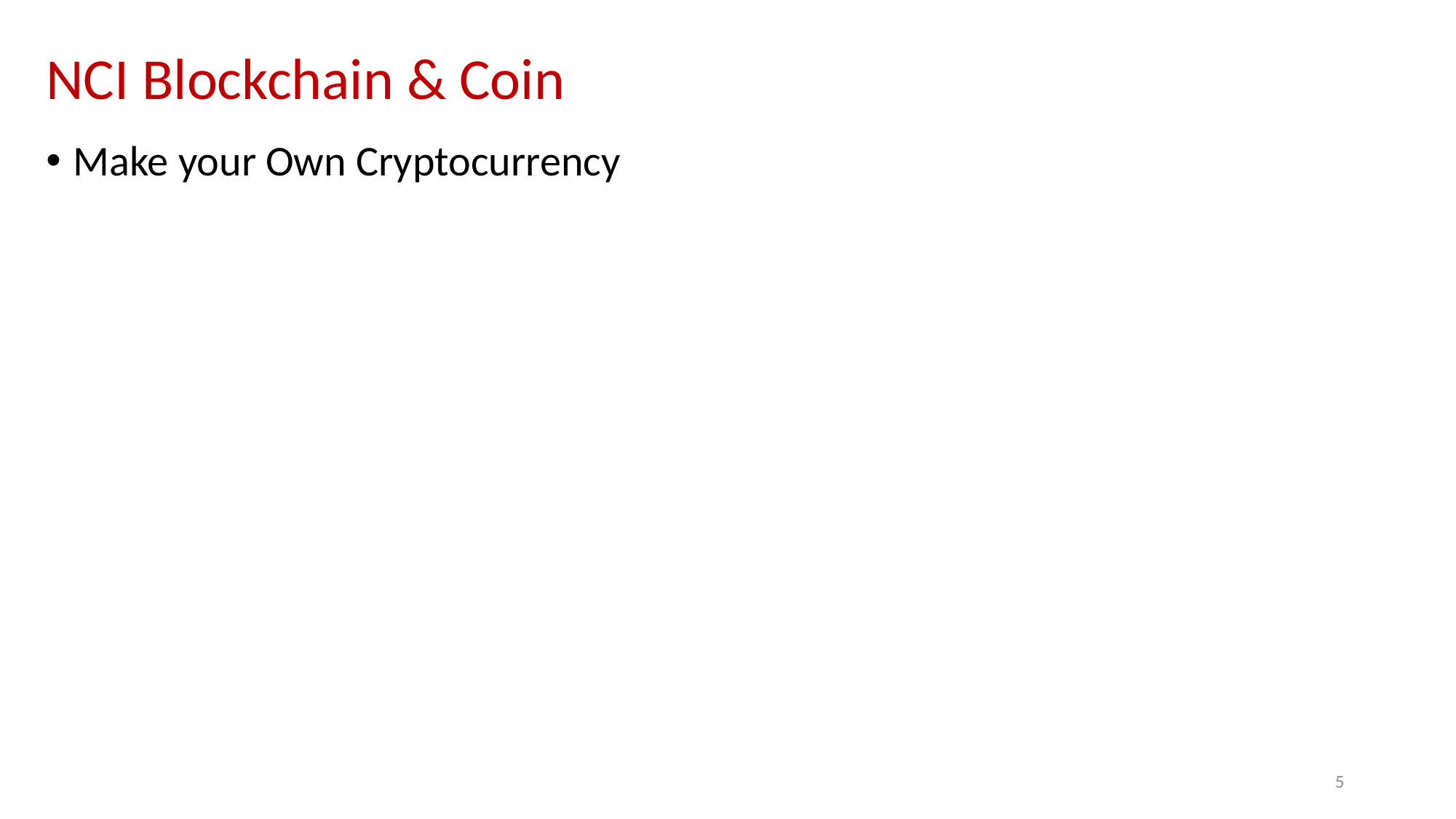

# NCI Blockchain & Coin
Make your Own Cryptocurrency

5